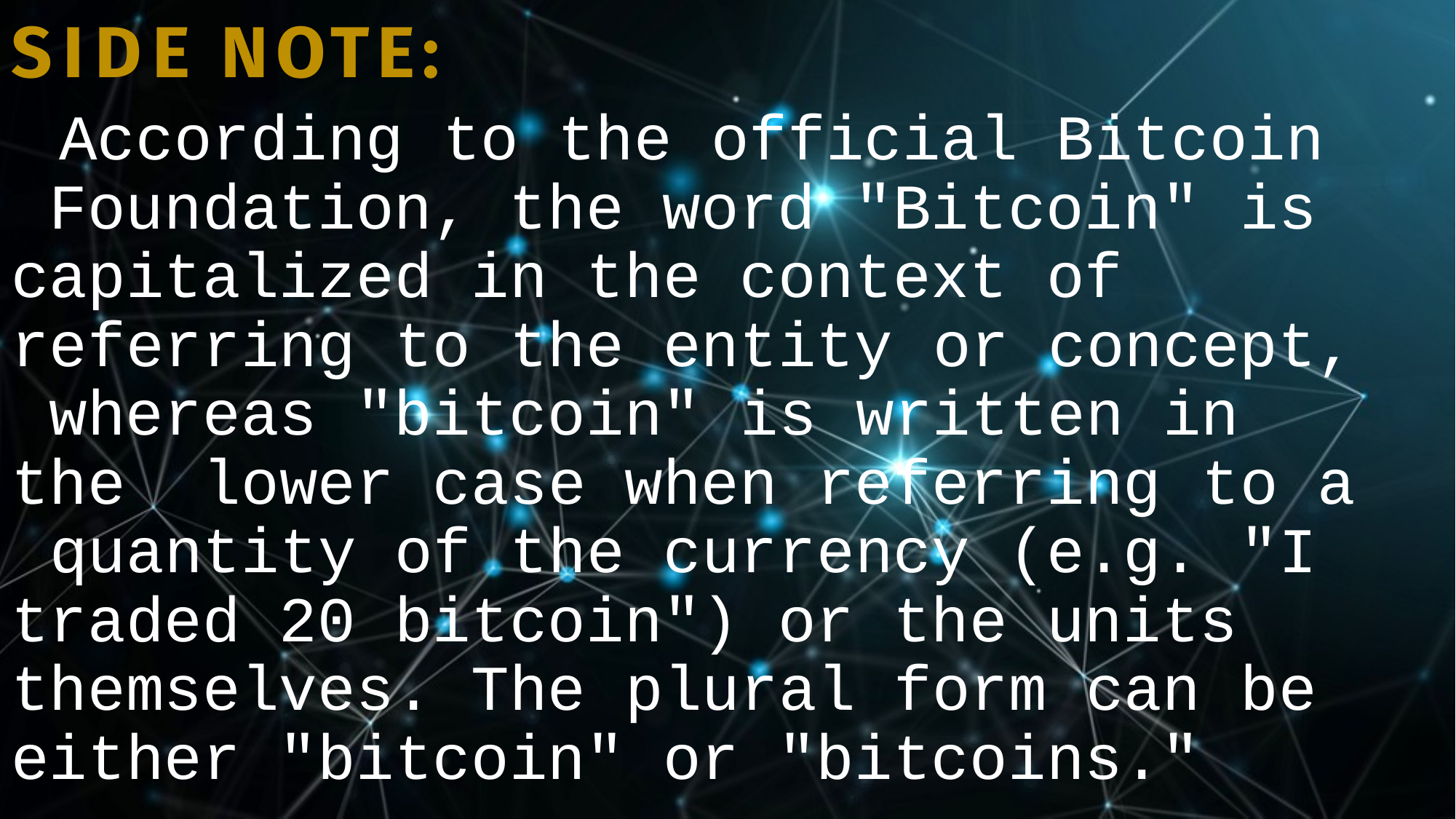

# SIDE NOTE:
According to the official Bitcoin  Foundation, the word "Bitcoin" is  capitalized in the context of  referring to the entity or concept,  whereas "bitcoin" is written in the  lower case when referring to a  quantity of the currency (e.g. "I  traded 20 bitcoin") or the units  themselves. The plural form can be  either "bitcoin" or "bitcoins."